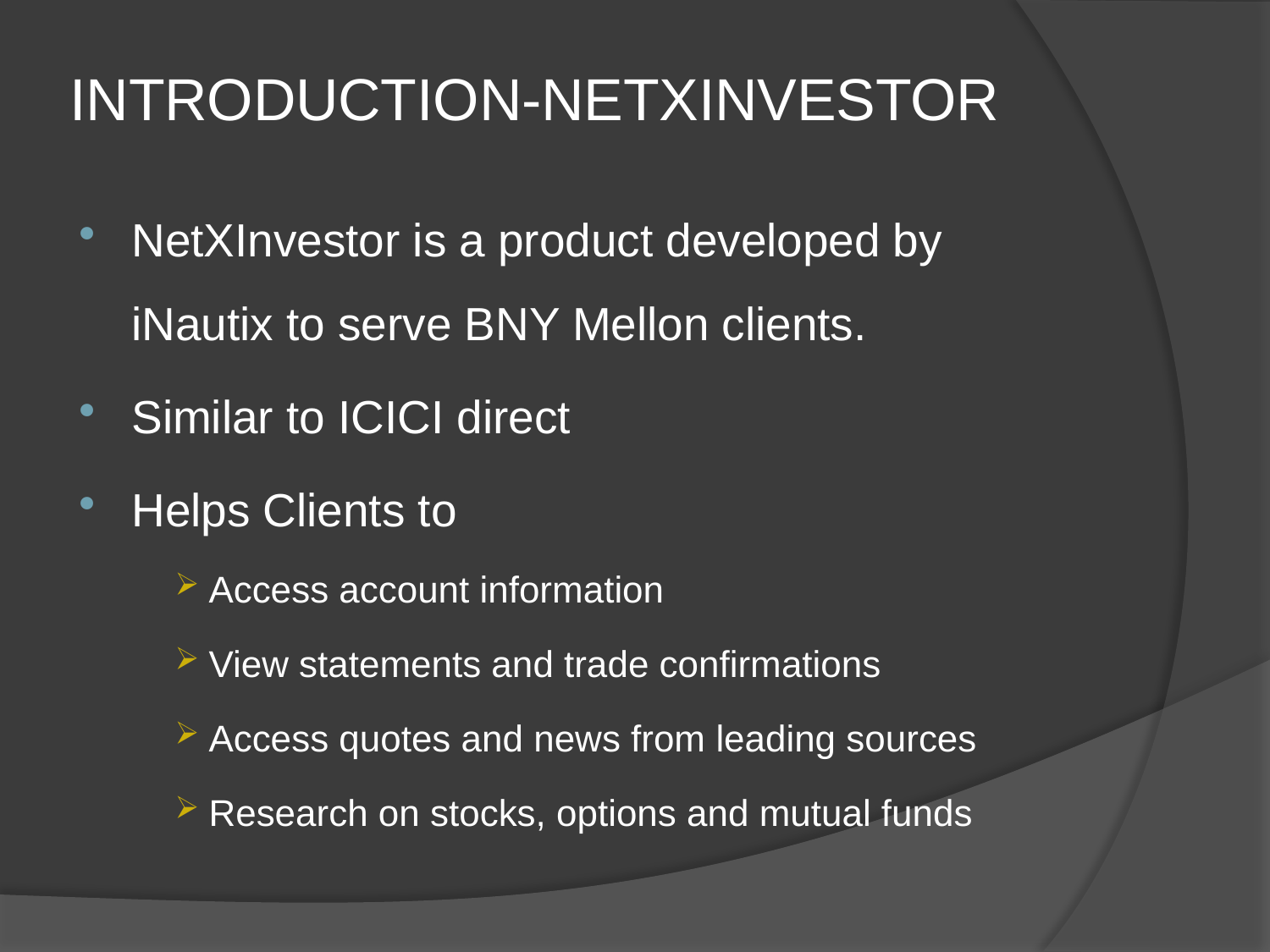

# INTRODUCTION-NETXINVESTOR
NetXInvestor is a product developed by iNautix to serve BNY Mellon clients.
Similar to ICICI direct
Helps Clients to
Access account information
View statements and trade confirmations
Access quotes and news from leading sources
Research on stocks, options and mutual funds